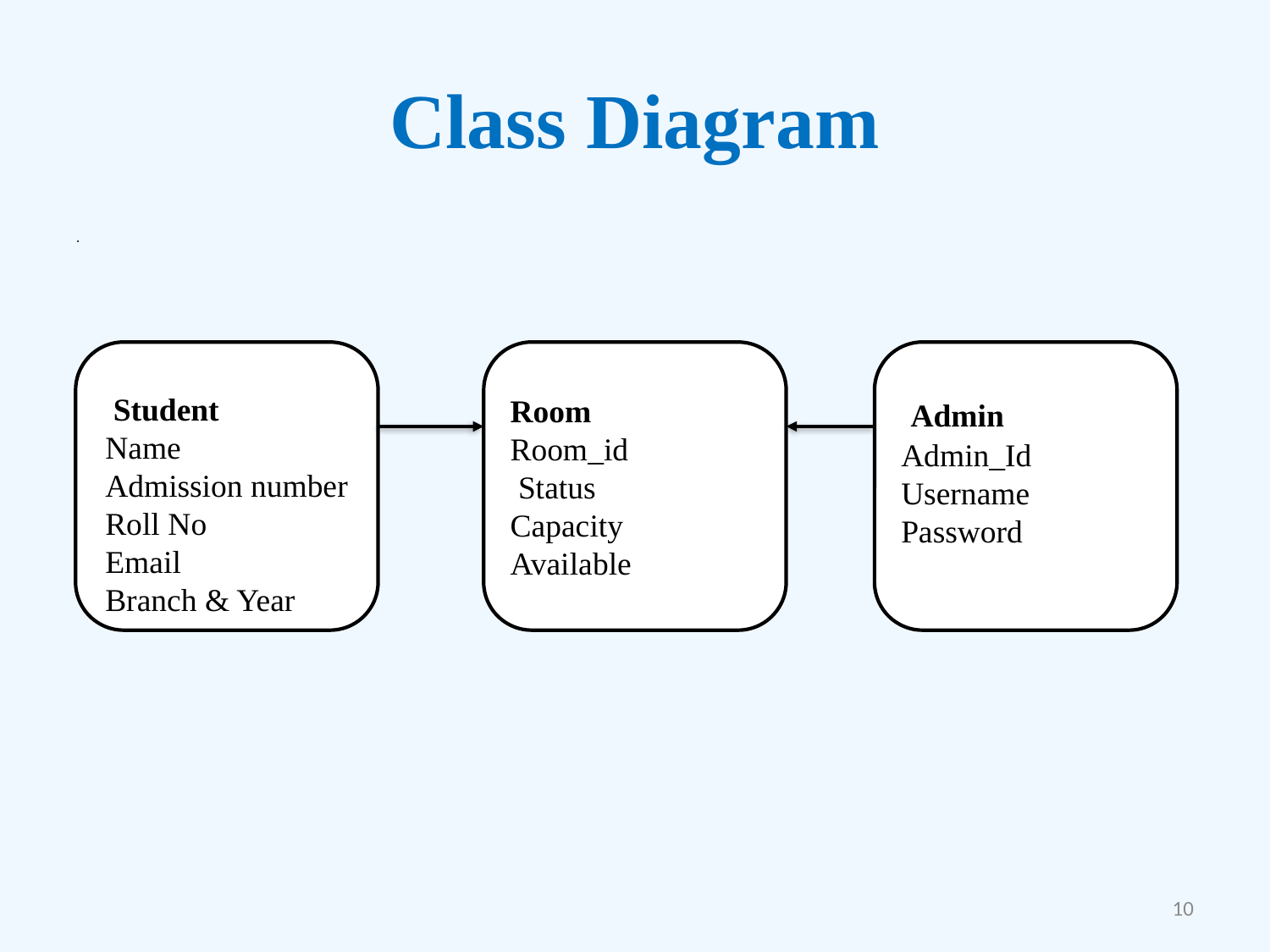

# Class Diagram
.

Room
Room_id
 Status
Capacity
Available

 Admin
Admin_Id
Username
Password

 Student
Name
Admission number
Roll No
Email
Branch & Year
10